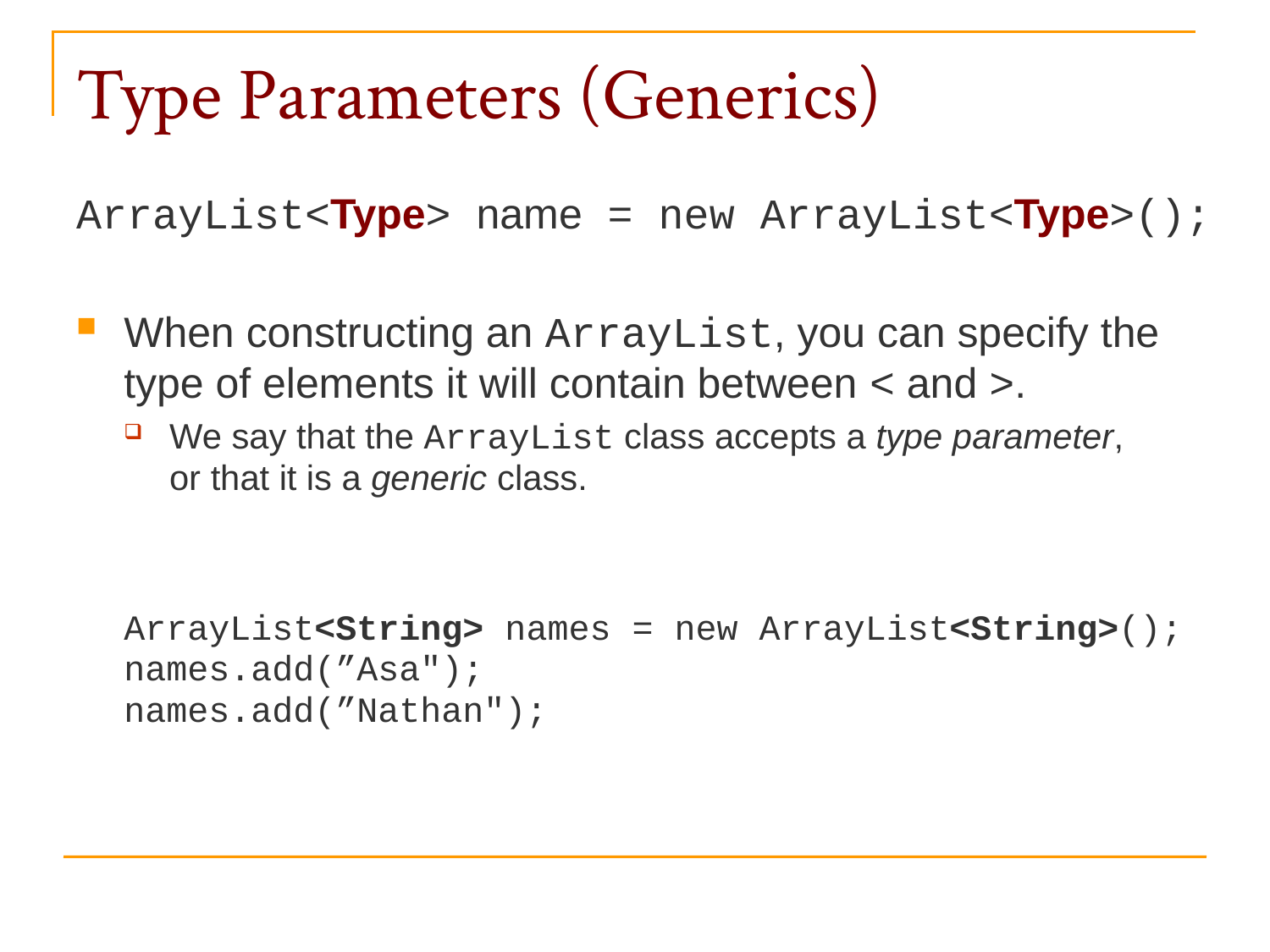

# Type Parameters (Generics)
ArrayList<Type> name = new ArrayList<Type>();

When constructing an ArrayList, you can specify the type of elements it will contain between < and >.
We say that the ArrayList class accepts a type parameter,
or that it is a generic class.

ArrayList<String> names = new ArrayList<String>();
names.add(”Asa");
names.add(”Nathan");